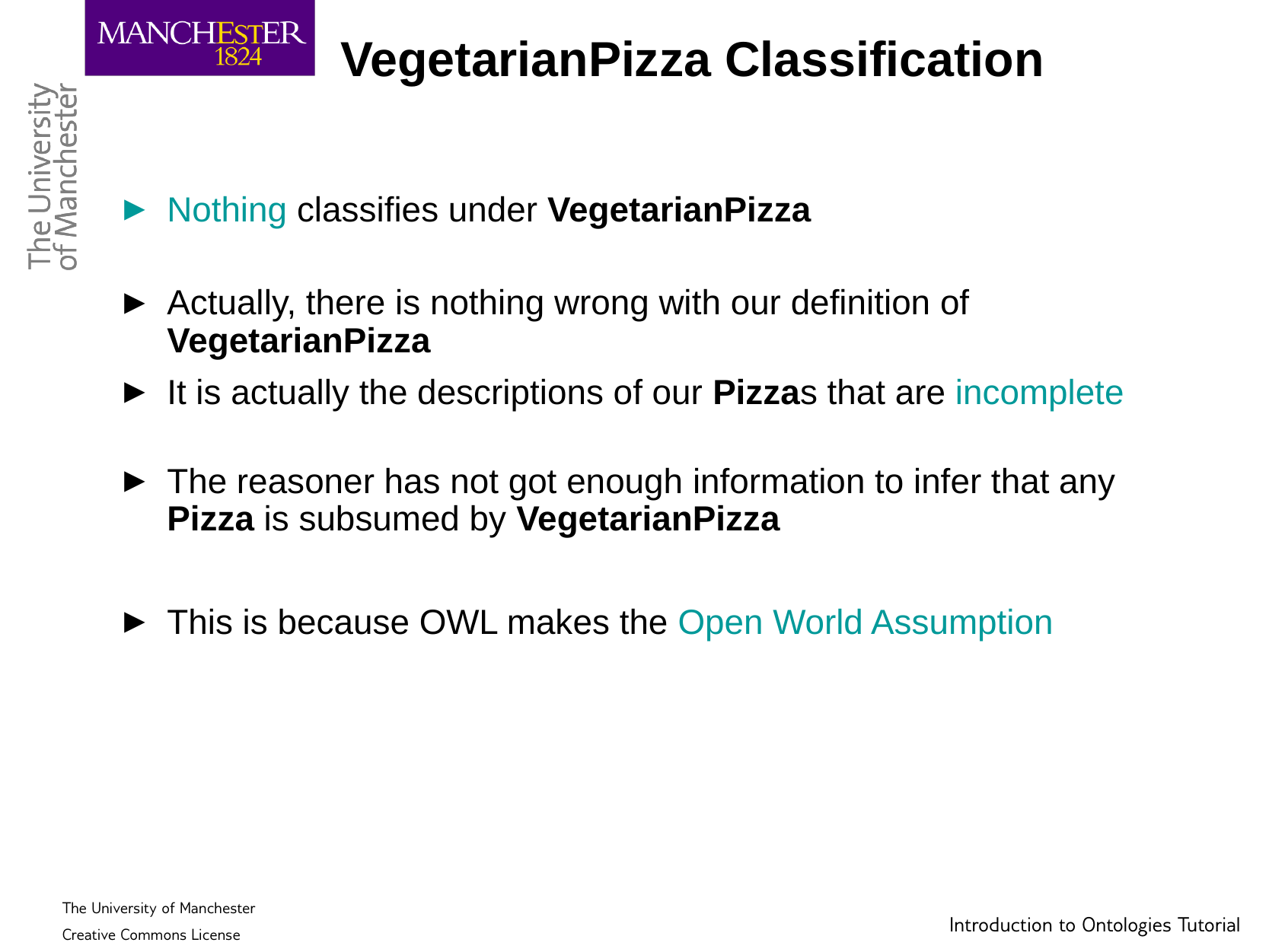

# VegetarianPizza Classification
Nothing classifies under VegetarianPizza
Actually, there is nothing wrong with our definition of VegetarianPizza
It is actually the descriptions of our Pizzas that are incomplete
The reasoner has not got enough information to infer that any Pizza is subsumed by VegetarianPizza

This is because OWL makes the Open World Assumption